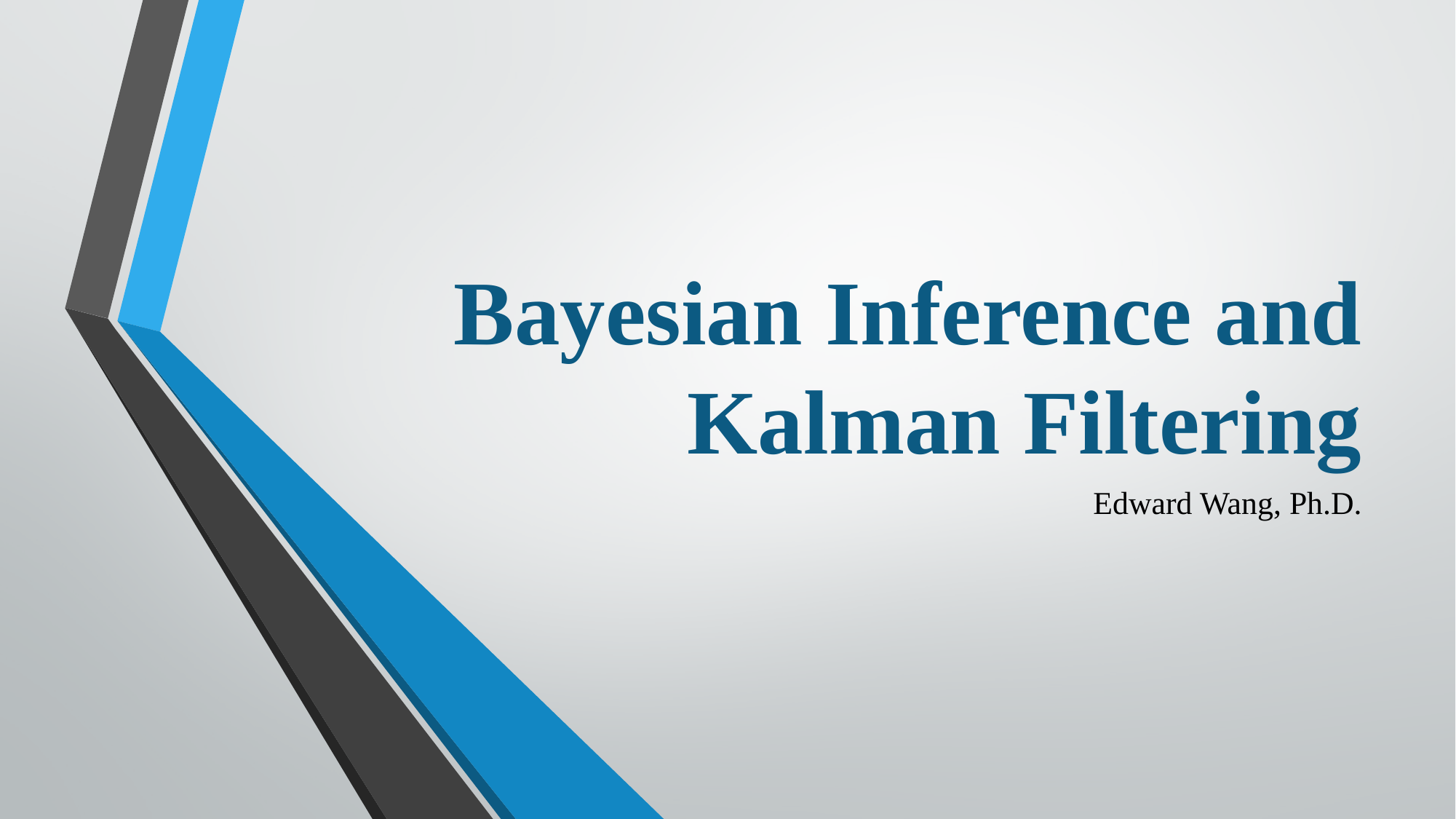

# Bayesian Inference and Kalman Filtering
Edward Wang, Ph.D.